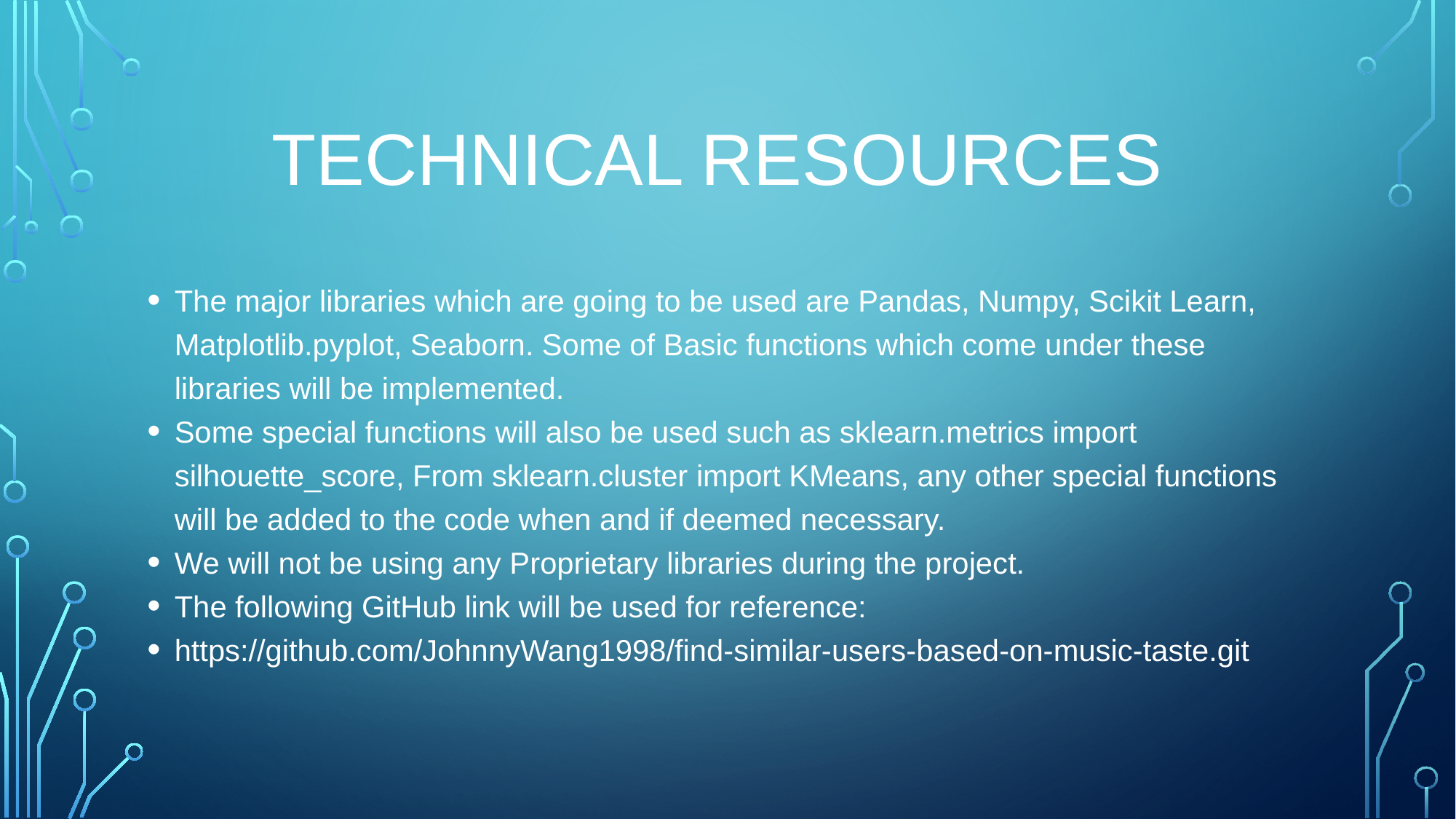

# TECHNICAL RESOURCES
The major libraries which are going to be used are Pandas, Numpy, Scikit Learn, Matplotlib.pyplot, Seaborn. Some of Basic functions which come under these libraries will be implemented.
Some special functions will also be used such as sklearn.metrics import silhouette_score, From sklearn.cluster import KMeans, any other special functions will be added to the code when and if deemed necessary.
We will not be using any Proprietary libraries during the project.
The following GitHub link will be used for reference:
https://github.com/JohnnyWang1998/find-similar-users-based-on-music-taste.git